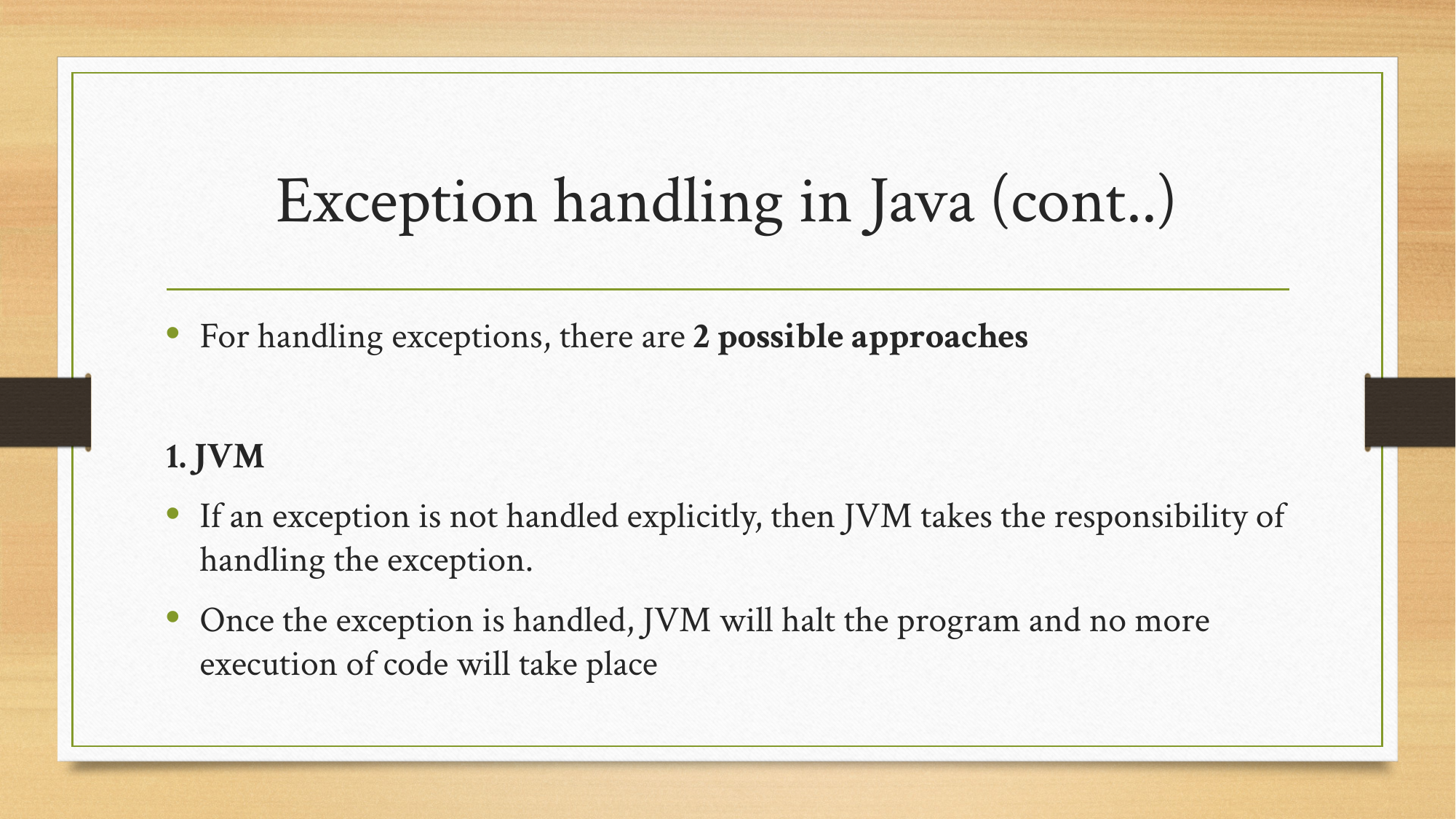

# Exception handling in Java (cont..)
For handling exceptions, there are 2 possible approaches

1. JVM
If an exception is not handled explicitly, then JVM takes the responsibility of handling the exception.
Once the exception is handled, JVM will halt the program and no more execution of code will take place